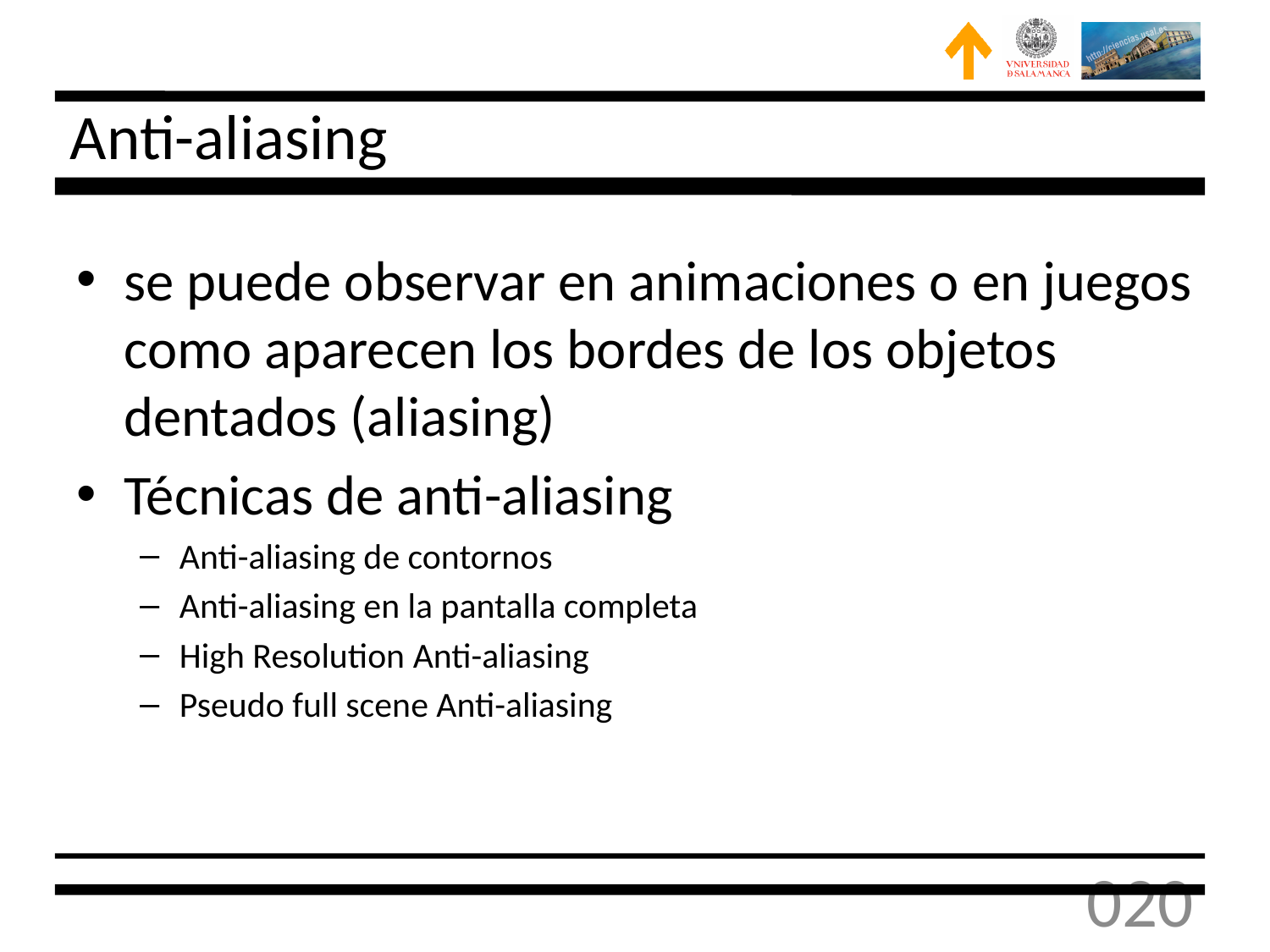

# Anti-aliasing

se puede observar en animaciones o en juegos como aparecen los bordes de los objetos dentados (aliasing)
Técnicas de anti-aliasing
Anti-aliasing de contornos
Anti-aliasing en la pantalla completa
High Resolution Anti-aliasing
Pseudo full scene Anti-aliasing